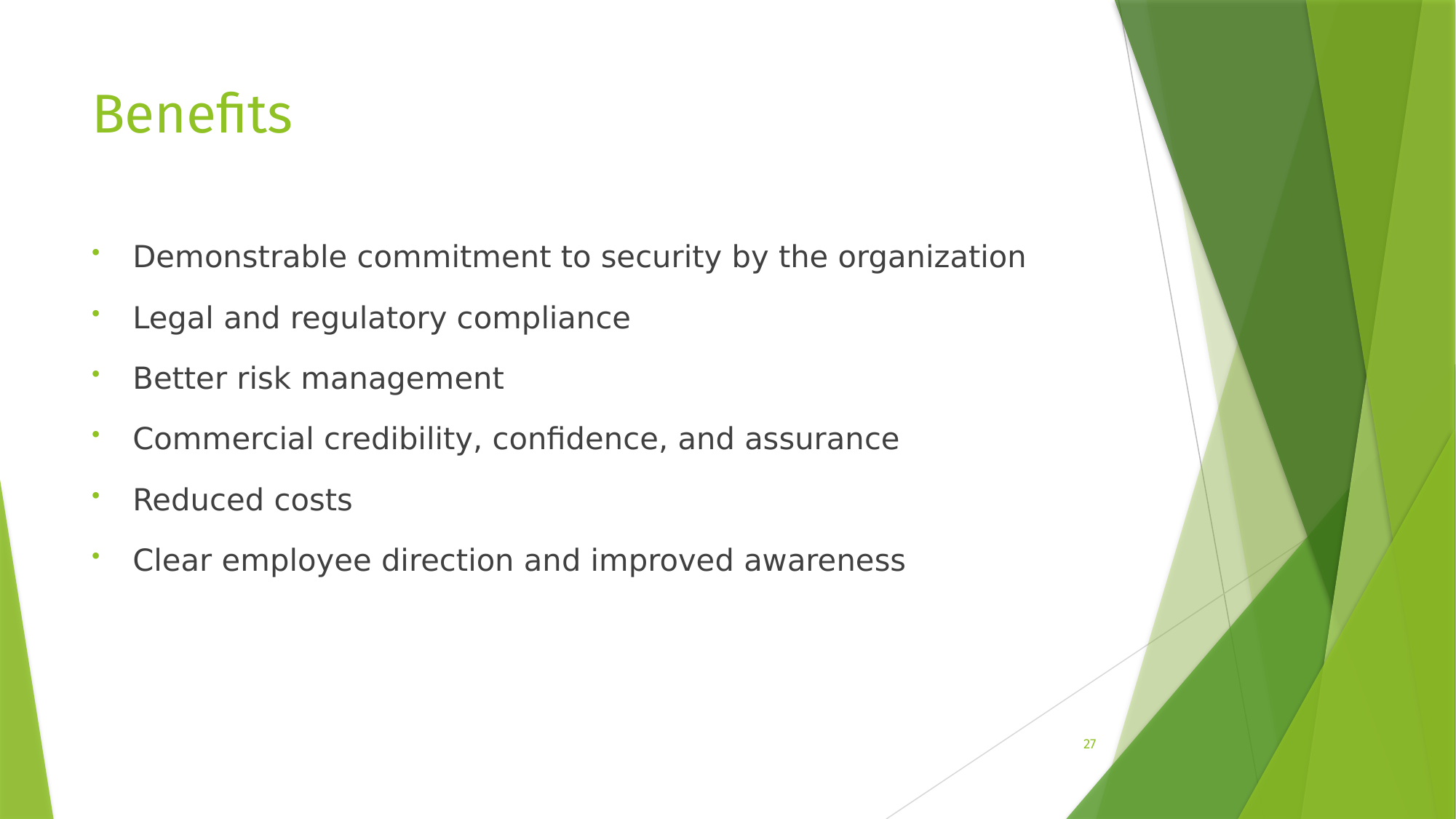

# Benefits
Demonstrable commitment to security by the organization
Legal and regulatory compliance
Better risk management
Commercial credibility, confidence, and assurance
Reduced costs
Clear employee direction and improved awareness

27